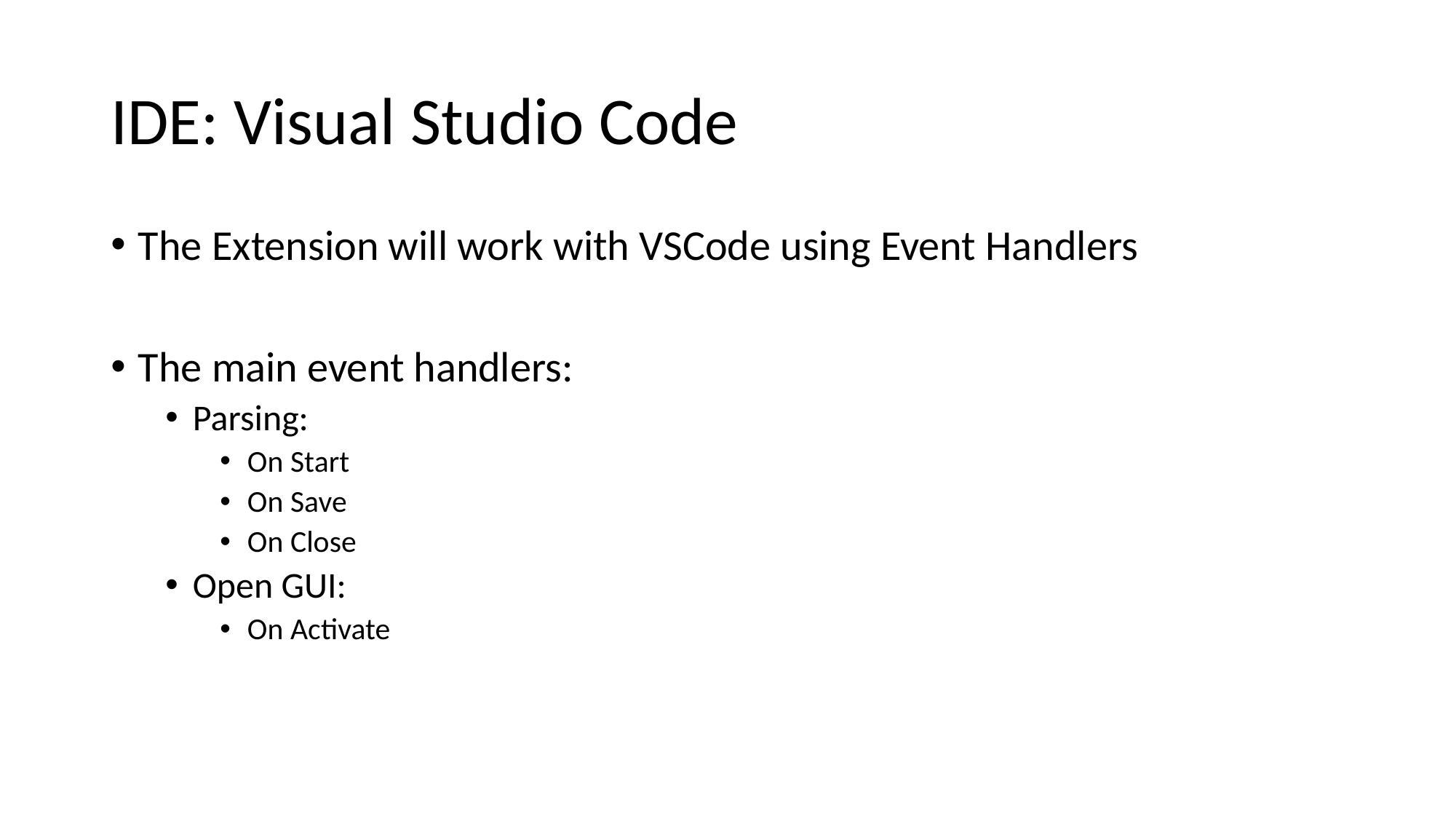

# IDE: Visual Studio Code
The Extension will work with VSCode using Event Handlers

The main event handlers:
Parsing:
On Start
On Save
On Close
Open GUI:
On Activate